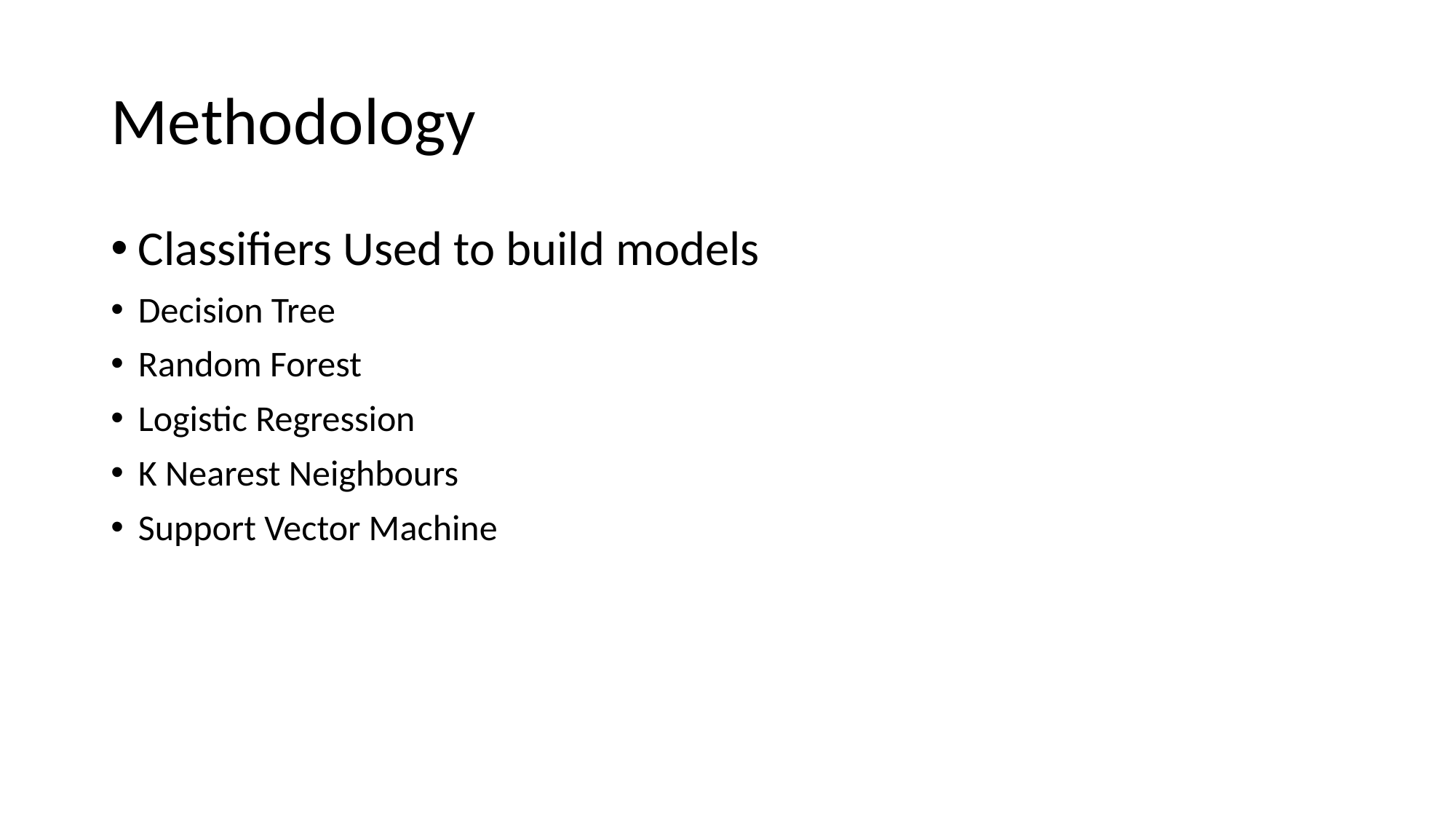

# Methodology
Classifiers Used to build models
Decision Tree
Random Forest
Logistic Regression
K Nearest Neighbours
Support Vector Machine